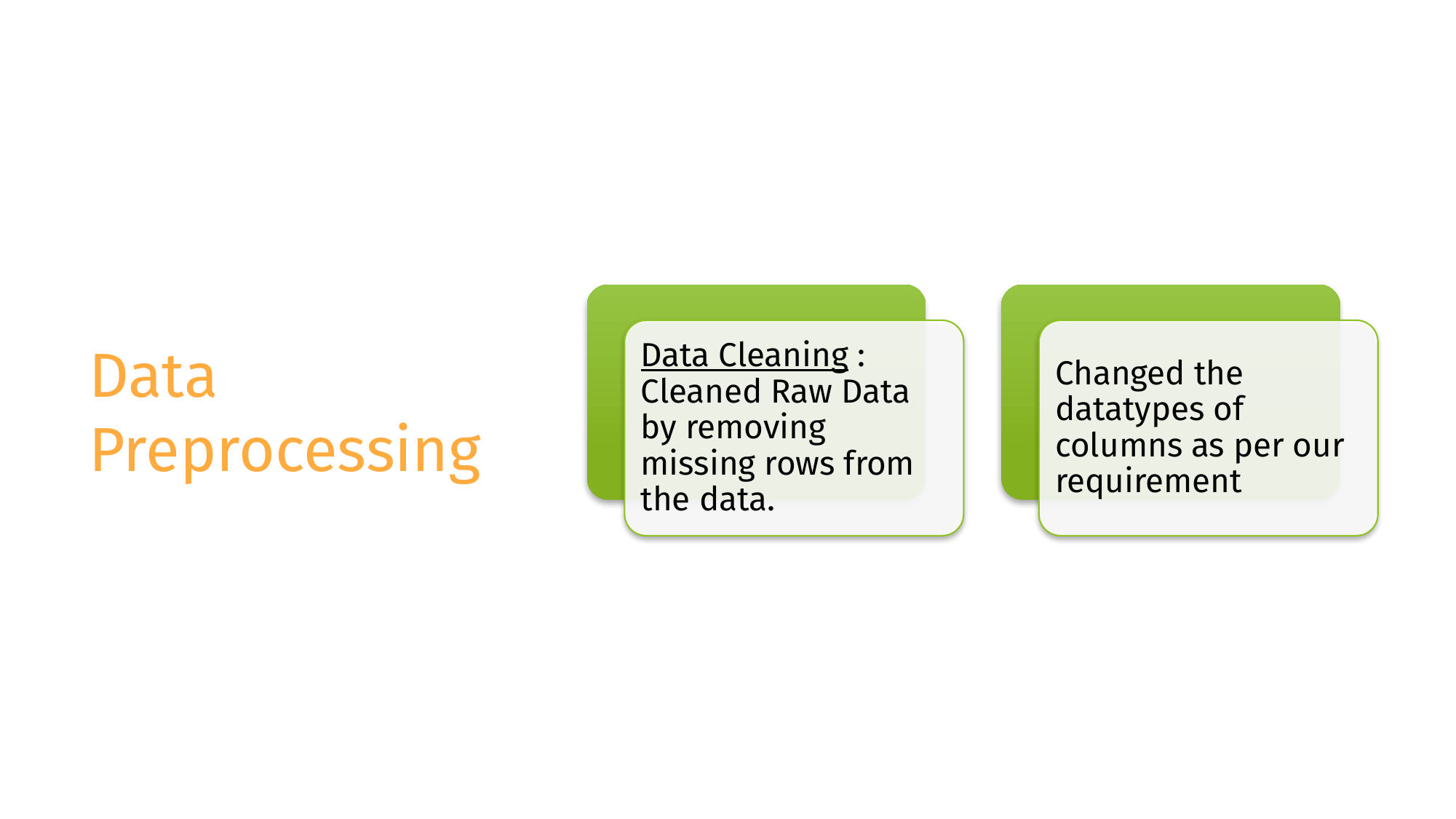

# Data Preprocessing

Data Cleaning :
Cleaned Raw Data by removing missing rows from the data.
Changed the datatypes of columns as per our requirement